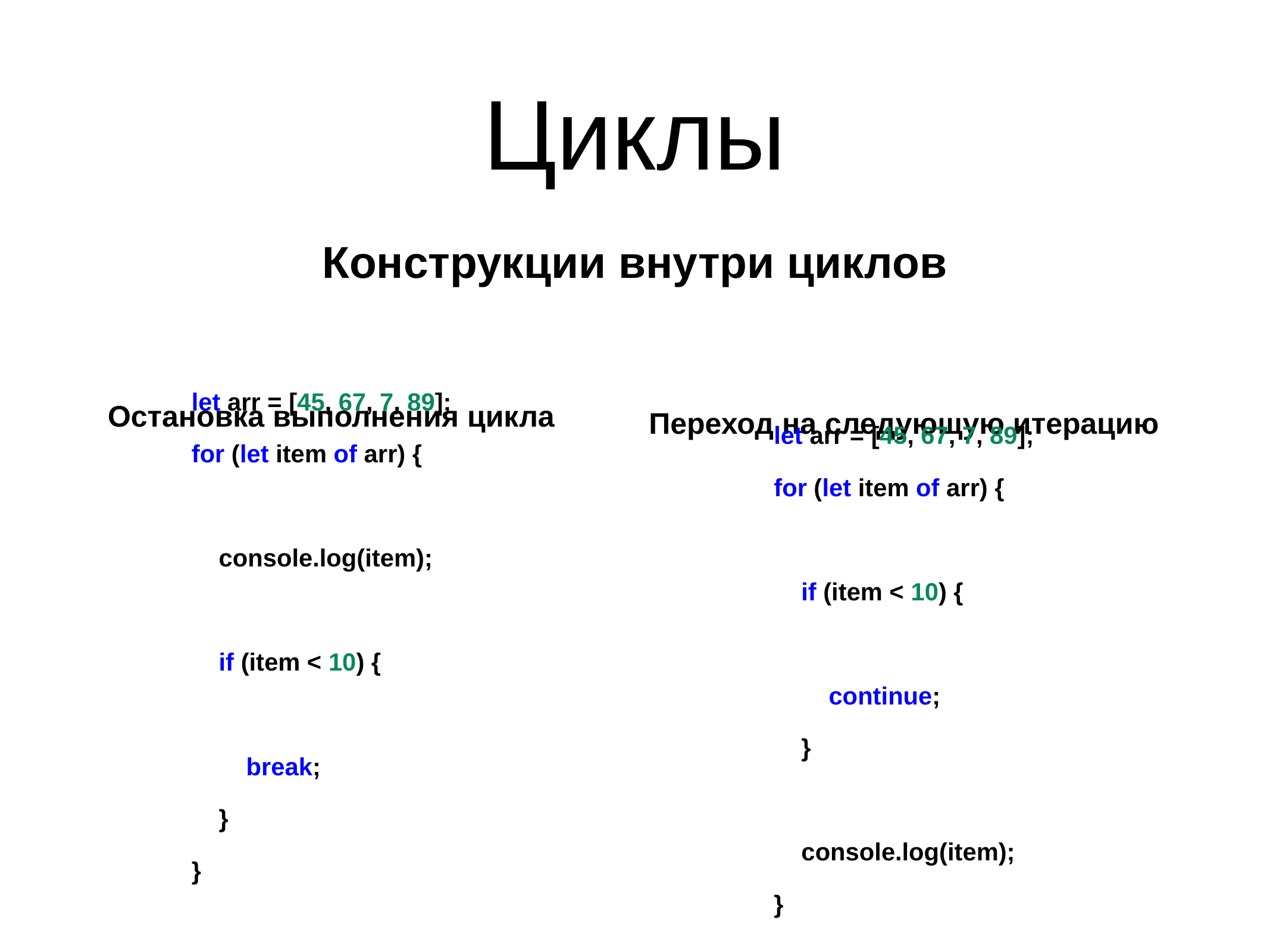

# Циклы
Конструкции внутри циклов
Остановка выполнения цикла
let arr = [45, 67, 7, 89];
for (let item of arr) {

    console.log(item);

    if (item < 10) {

        break;
    }
}

Переход на следующую итерацию
let arr = [45, 67, 7, 89];
for (let item of arr) {

    if (item < 10) {

        continue;
    }

    console.log(item);
}